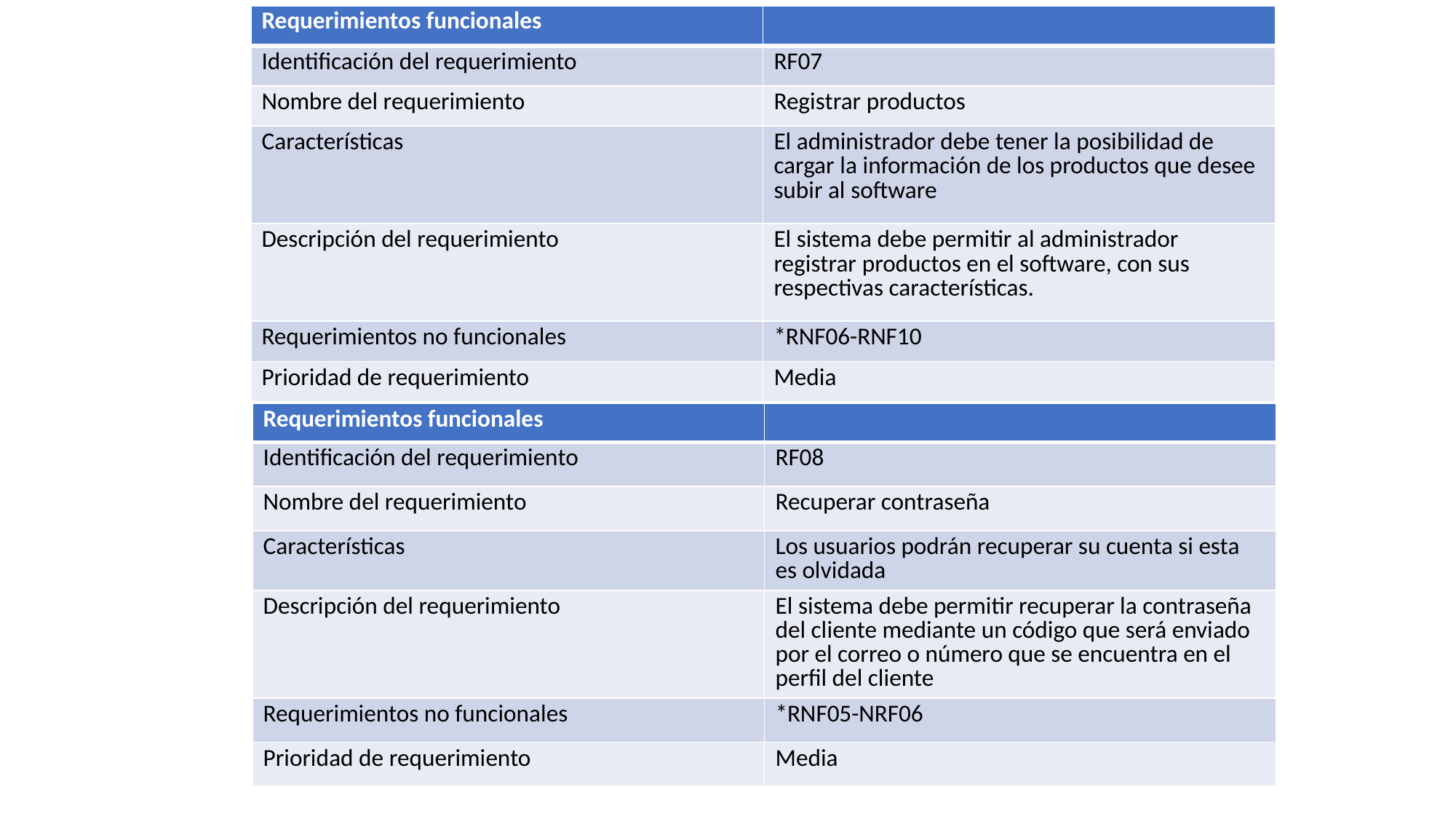

| Requerimientos funcionales ​ | ​ |
| --- | --- |
| Identificación del requerimiento ​ | RF07 |
| Nombre del requerimiento ​ | Registrar productos​ |
| Características ​ | El administrador debe tener la posibilidad de cargar la información de los productos que desee subir al software​ |
| Descripción del requerimiento​ | El sistema debe permitir al administrador registrar productos en el software, con sus respectivas características.​ |
| Requerimientos no funcionales ​ | \*RNF06-RNF10​ |
| Prioridad de requerimiento ​ | Media​ |
| Requerimientos funcionales |  |
| --- | --- |
| Identificación del requerimiento | RF08 |
| Nombre del requerimiento | Recuperar contraseña |
| Características | Los usuarios podrán recuperar su cuenta si esta es olvidada |
| Descripción del requerimiento | El sistema debe permitir recuperar la contraseña del cliente mediante un código que será enviado por el correo o número que se encuentra en el perfil del cliente |
| Requerimientos no funcionales | \*RNF05-NRF06 |
| Prioridad de requerimiento | Media |